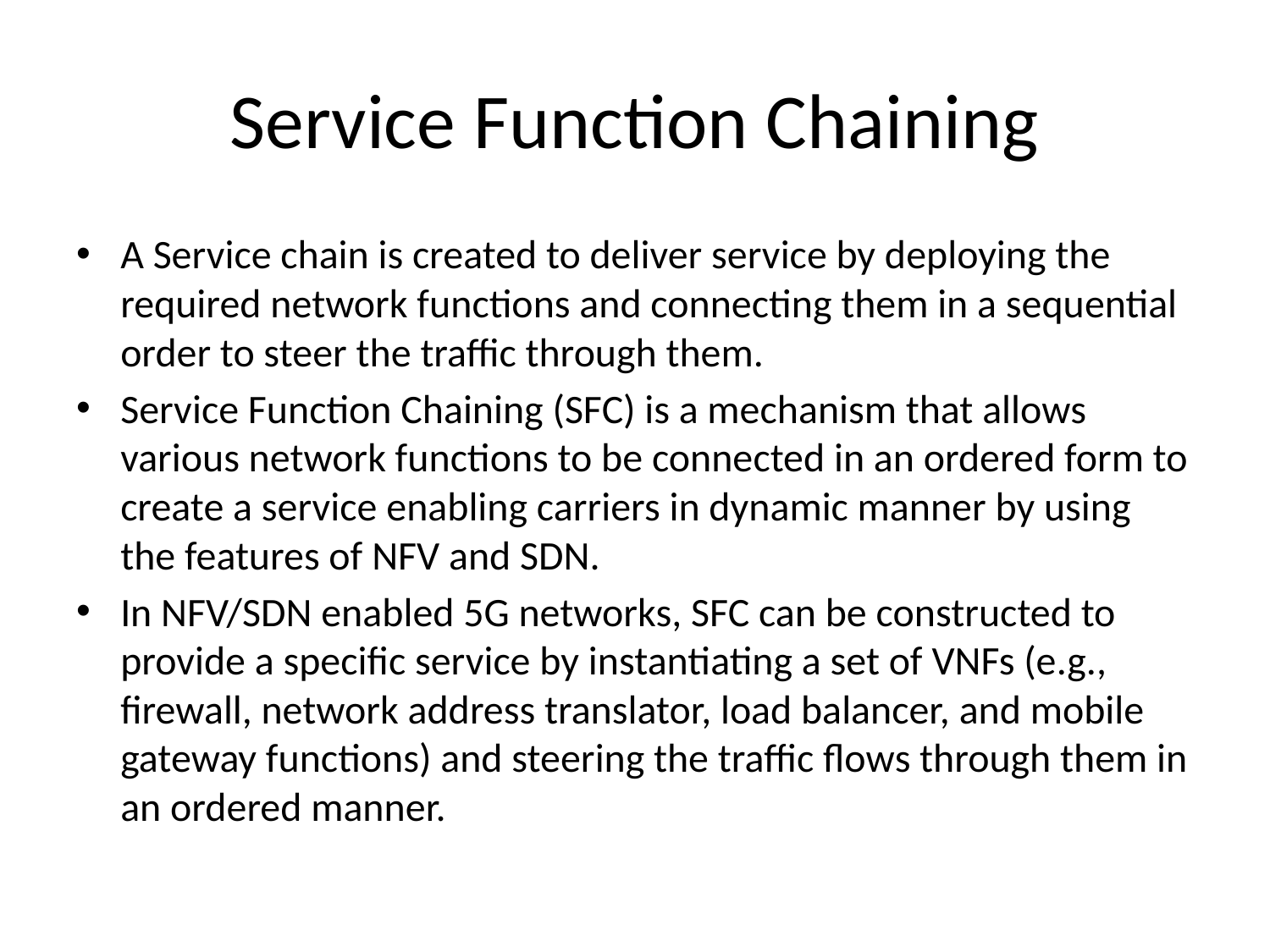

# Service Function Chaining
A Service chain is created to deliver service by deploying the required network functions and connecting them in a sequential order to steer the traffic through them.
Service Function Chaining (SFC) is a mechanism that allows various network functions to be connected in an ordered form to create a service enabling carriers in dynamic manner by using the features of NFV and SDN.
In NFV/SDN enabled 5G networks, SFC can be constructed to provide a specific service by instantiating a set of VNFs (e.g., firewall, network address translator, load balancer, and mobile gateway functions) and steering the traffic flows through them in an ordered manner.